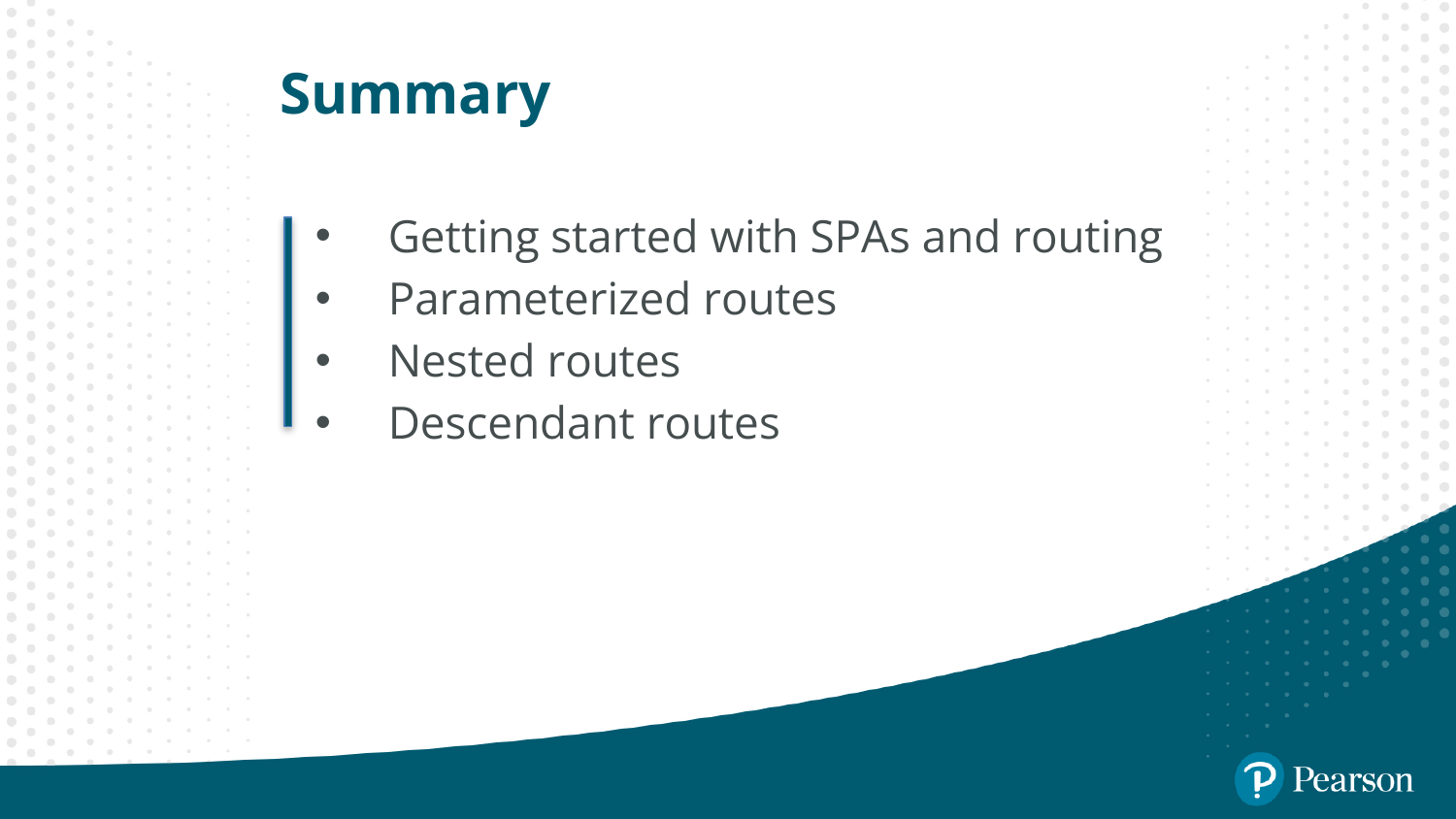

# Summary
Getting started with SPAs and routing
Parameterized routes
Nested routes
Descendant routes